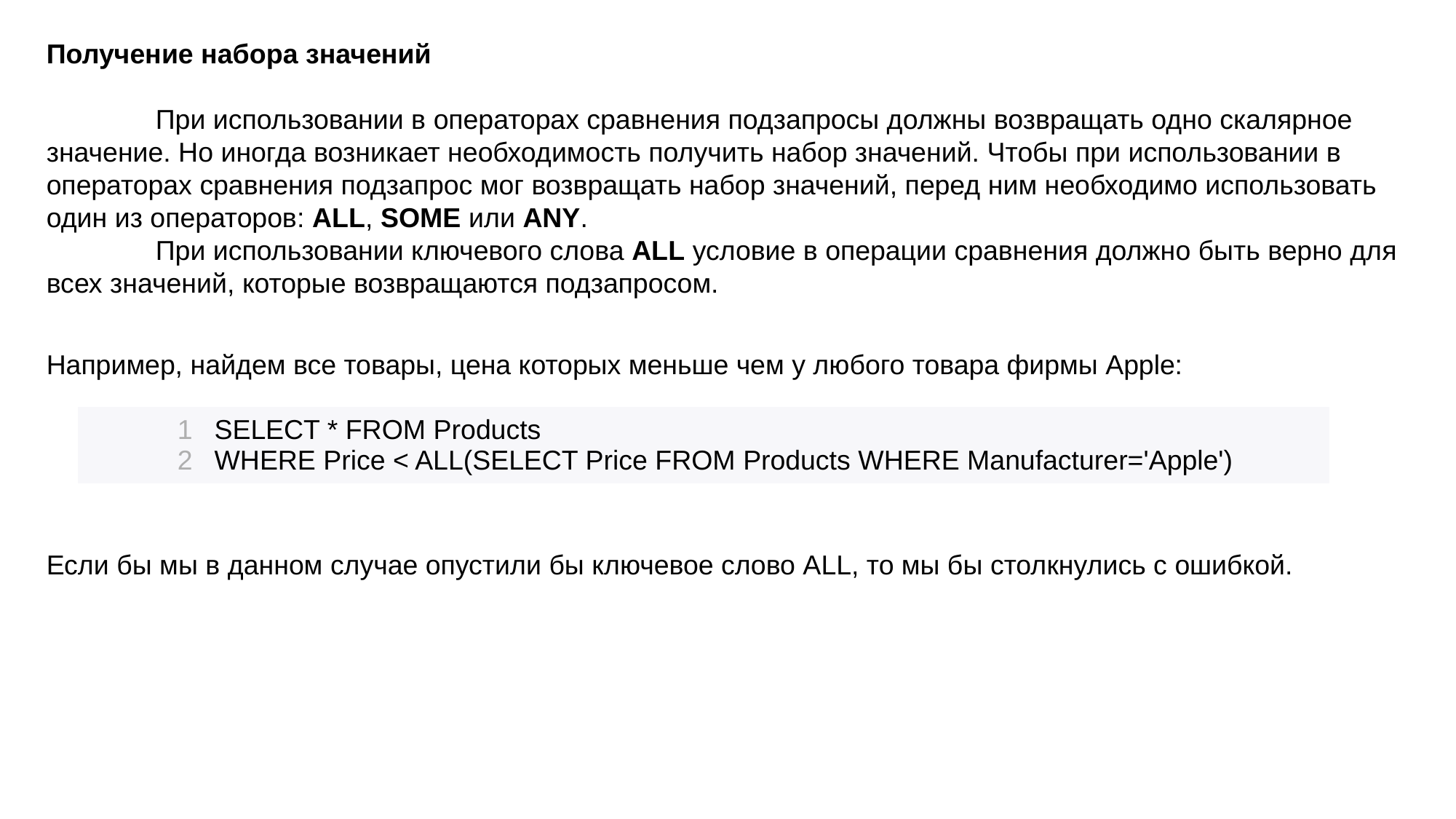

Получение набора значений

	При использовании в операторах сравнения подзапросы должны возвращать одно скалярное значение. Но иногда возникает необходимость получить набор значений. Чтобы при использовании в операторах сравнения подзапрос мог возвращать набор значений, перед ним необходимо использовать один из операторов: ALL, SOME или ANY.
	При использовании ключевого слова ALL условие в операции сравнения должно быть верно для всех значений, которые возвращаются подзапросом.
Например, найдем все товары, цена которых меньше чем у любого товара фирмы Apple:
| 1 2 | SELECT \* FROM Products WHERE Price < ALL(SELECT Price FROM Products WHERE Manufacturer='Apple') |
| --- | --- |
Если бы мы в данном случае опустили бы ключевое слово ALL, то мы бы столкнулись с ошибкой.